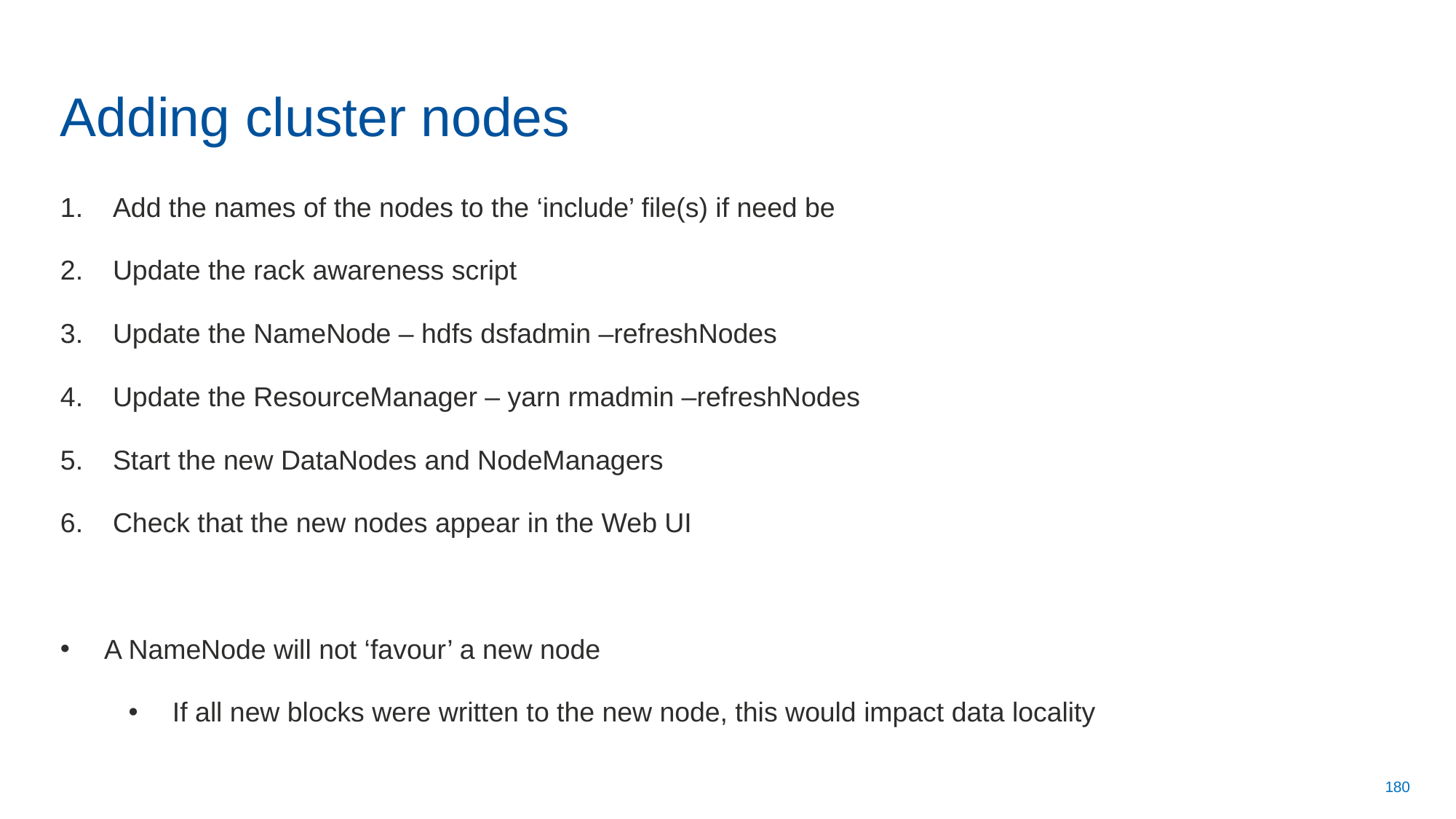

# Adding cluster nodes
Add the names of the nodes to the ‘include’ file(s) if need be
Update the rack awareness script
Update the NameNode – hdfs dsfadmin –refreshNodes
Update the ResourceManager – yarn rmadmin –refreshNodes
Start the new DataNodes and NodeManagers
Check that the new nodes appear in the Web UI

A NameNode will not ‘favour’ a new node
If all new blocks were written to the new node, this would impact data locality